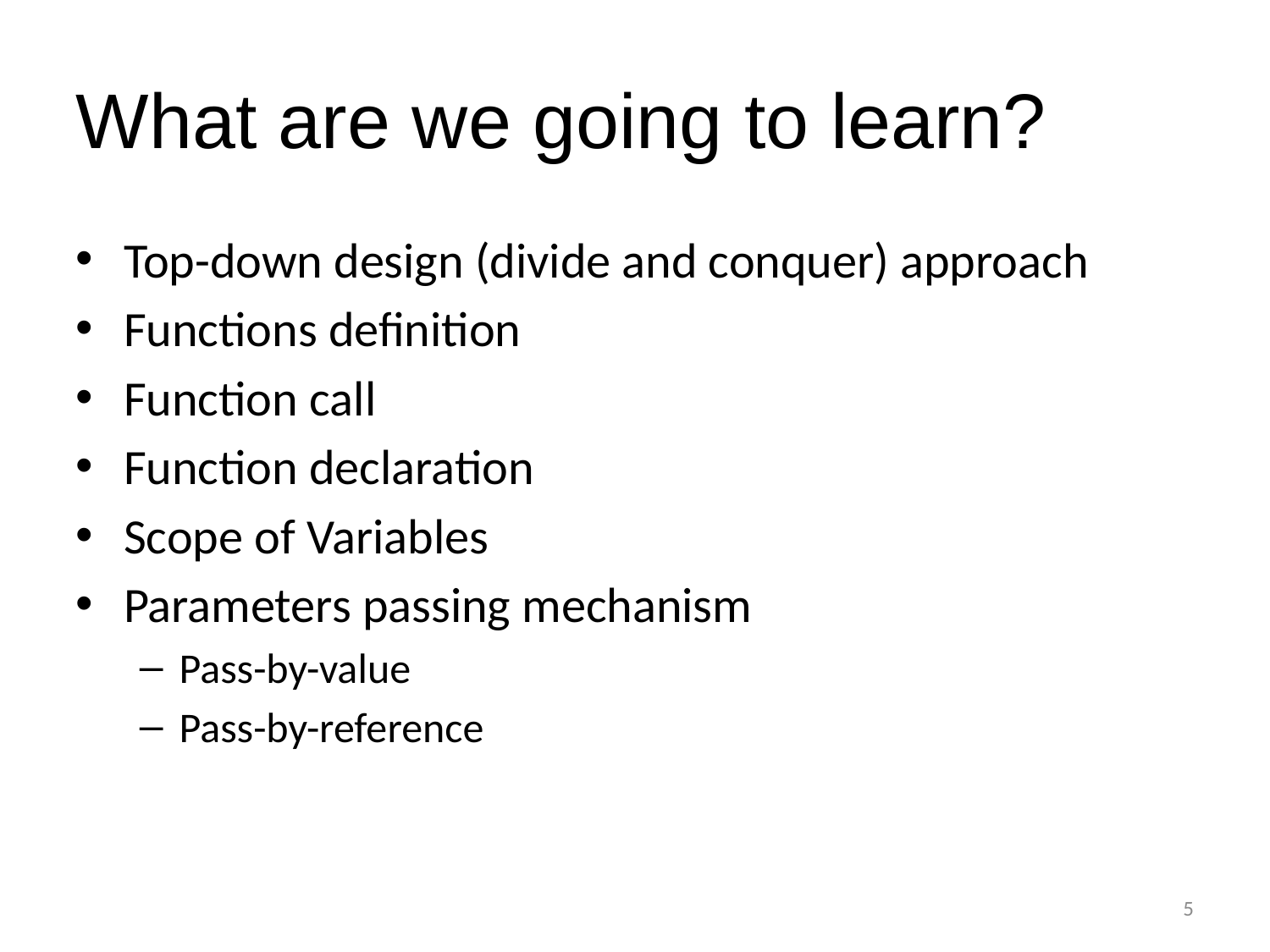

What are we going to learn?
Top-down design (divide and conquer) approach
Functions definition
Function call
Function declaration
Scope of Variables
Parameters passing mechanism
Pass-by-value
Pass-by-reference
5